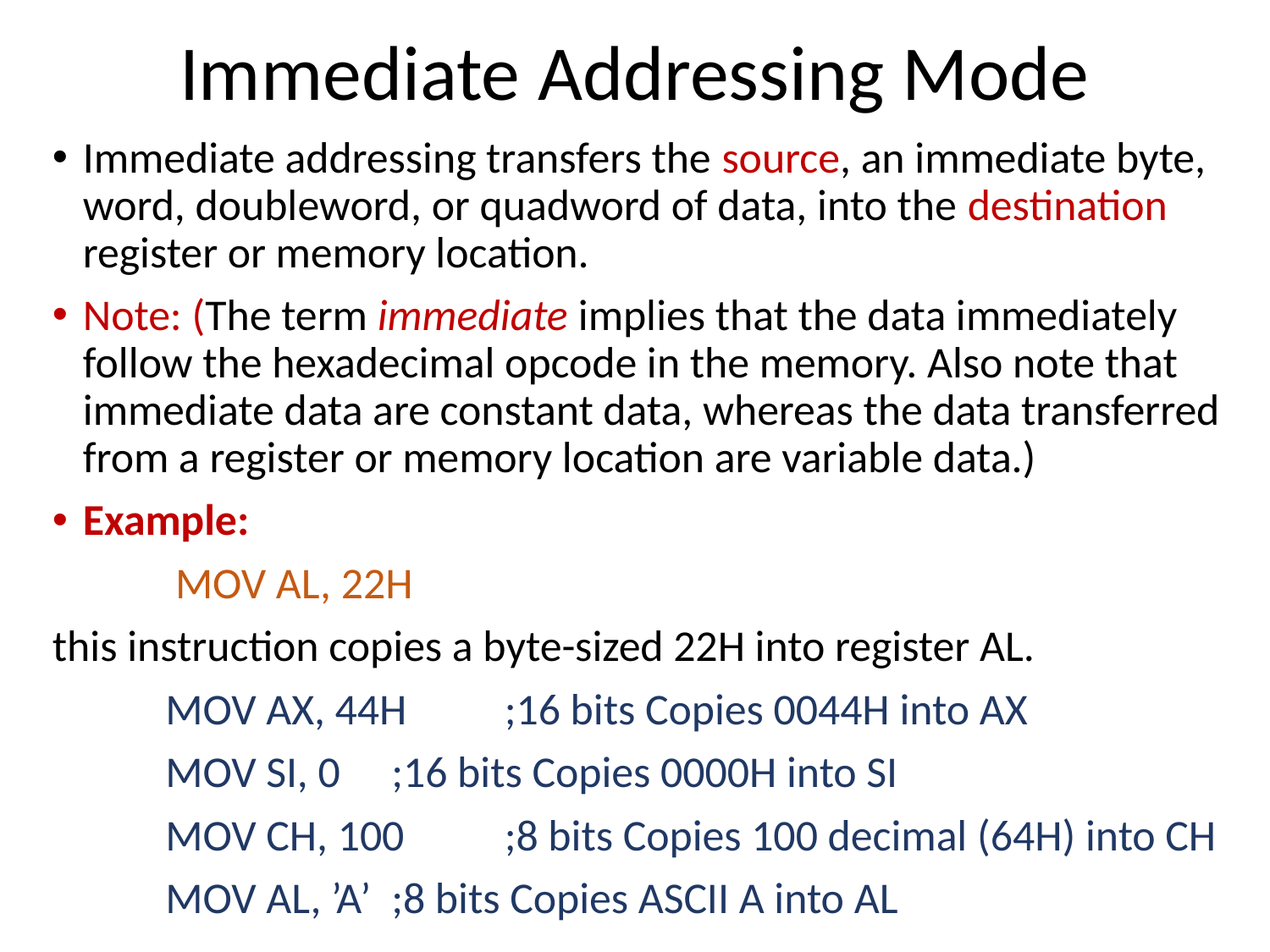

# Immediate Addressing Mode
Immediate addressing transfers the source, an immediate byte, word, doubleword, or quadword of data, into the destination register or memory location.
Note: (The term immediate implies that the data immediately follow the hexadecimal opcode in the memory. Also note that immediate data are constant data, whereas the data transferred from a register or memory location are variable data.)
Example:
		 MOV AL, 22H
this instruction copies a byte-sized 22H into register AL.
	MOV AX, 44H 		;16 bits Copies 0044H into AX
	MOV SI, 0 			;16 bits Copies 0000H into SI
	MOV CH, 100 		;8 bits Copies 100 decimal (64H) into CH
	MOV AL, ’A’			;8 bits Copies ASCII A into AL